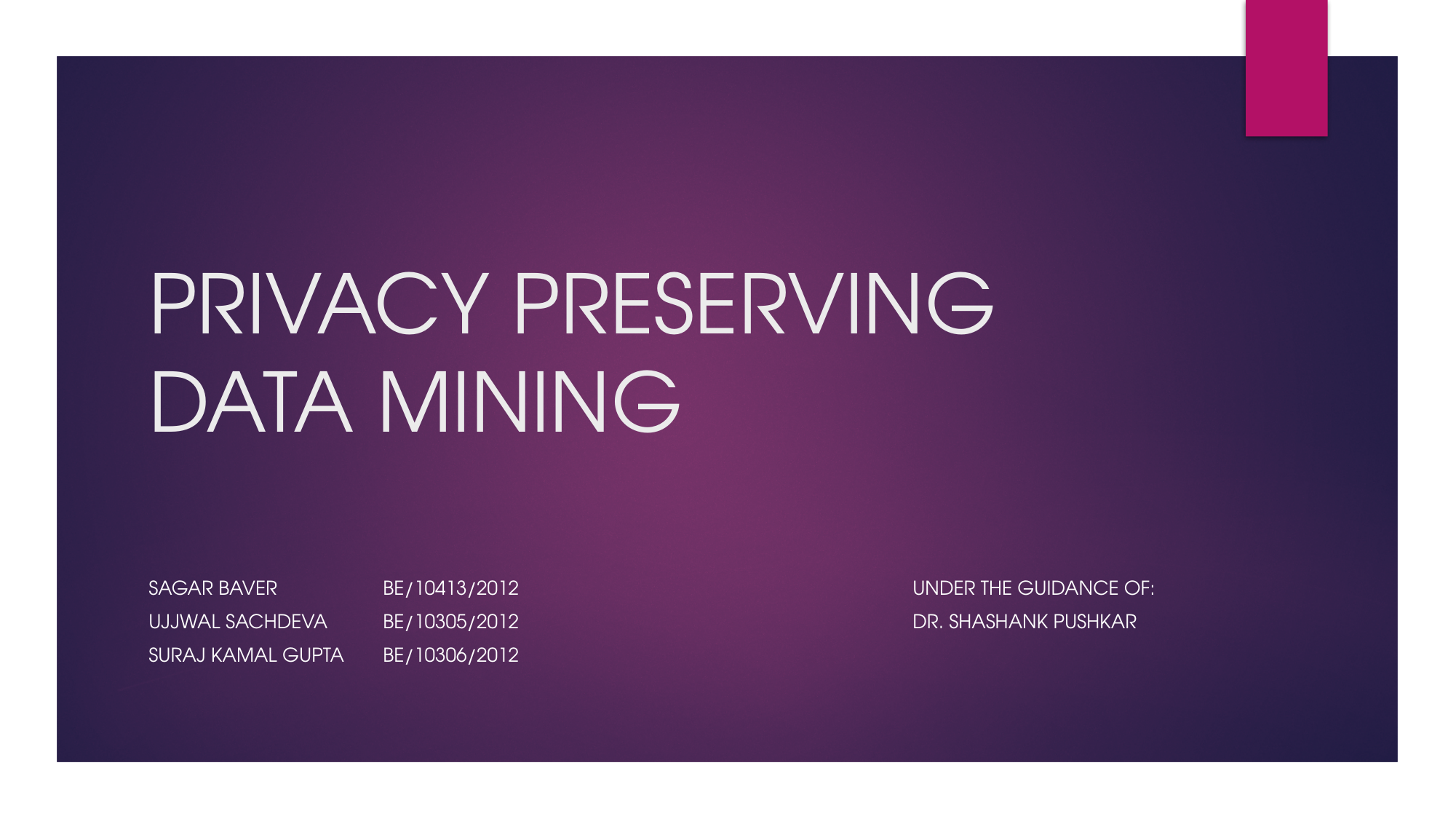

# PRIVACY PRESERVING DATA MINING
SaGAR BAVER		 BE/10413/2012						UNDER THE GUIDANCE OF:
UjJWAL SACHDEVA	 BE/10305/2012						Dr. SHASHANK PUSHKAR
SURAJ KAMAL GUPTA	 BE/10306/2012